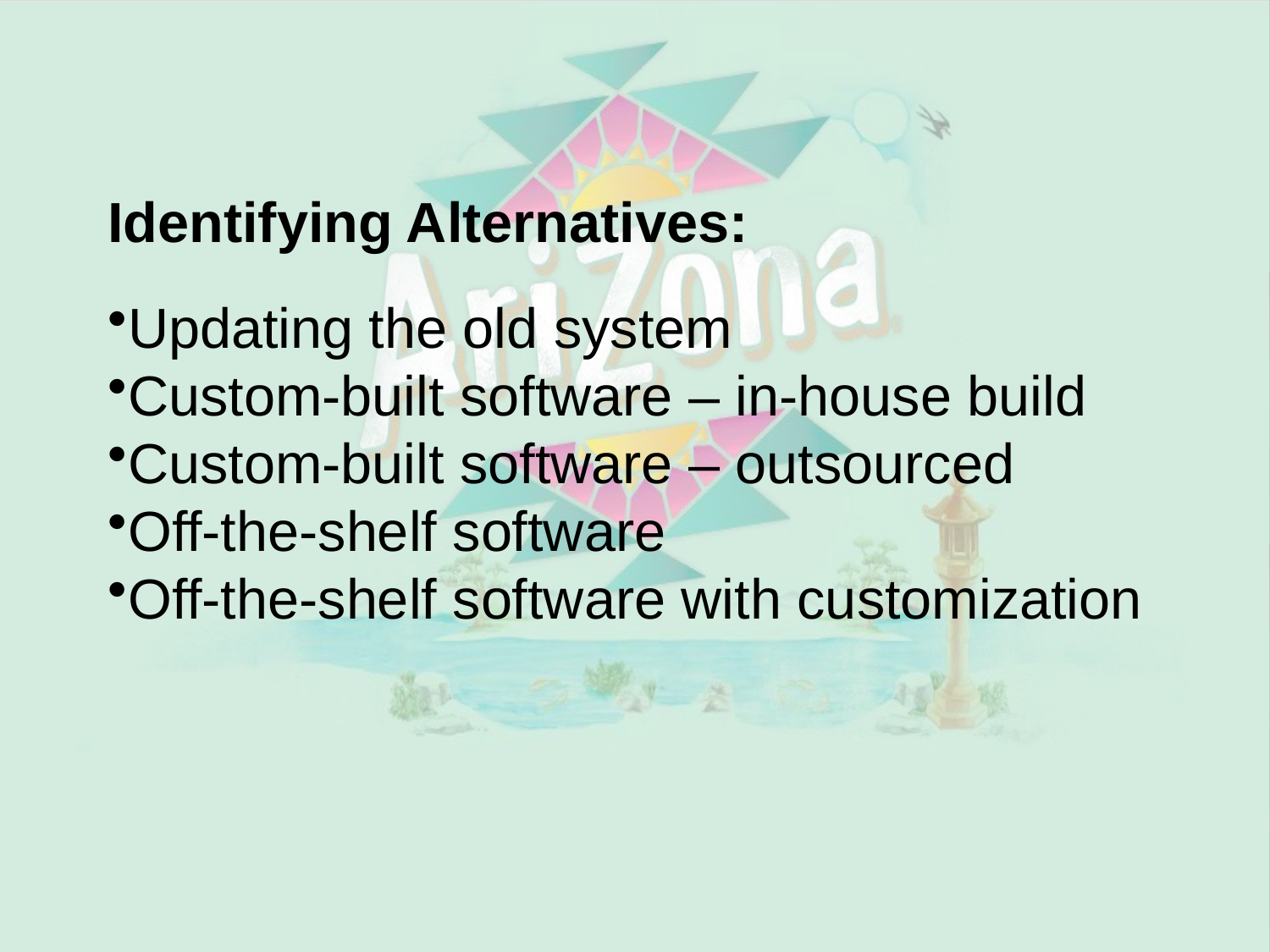

Identifying Alternatives:

Updating the old system
Custom-built software – in-house build
Custom-built software – outsourced
Off-the-shelf software
Off-the-shelf software with customization